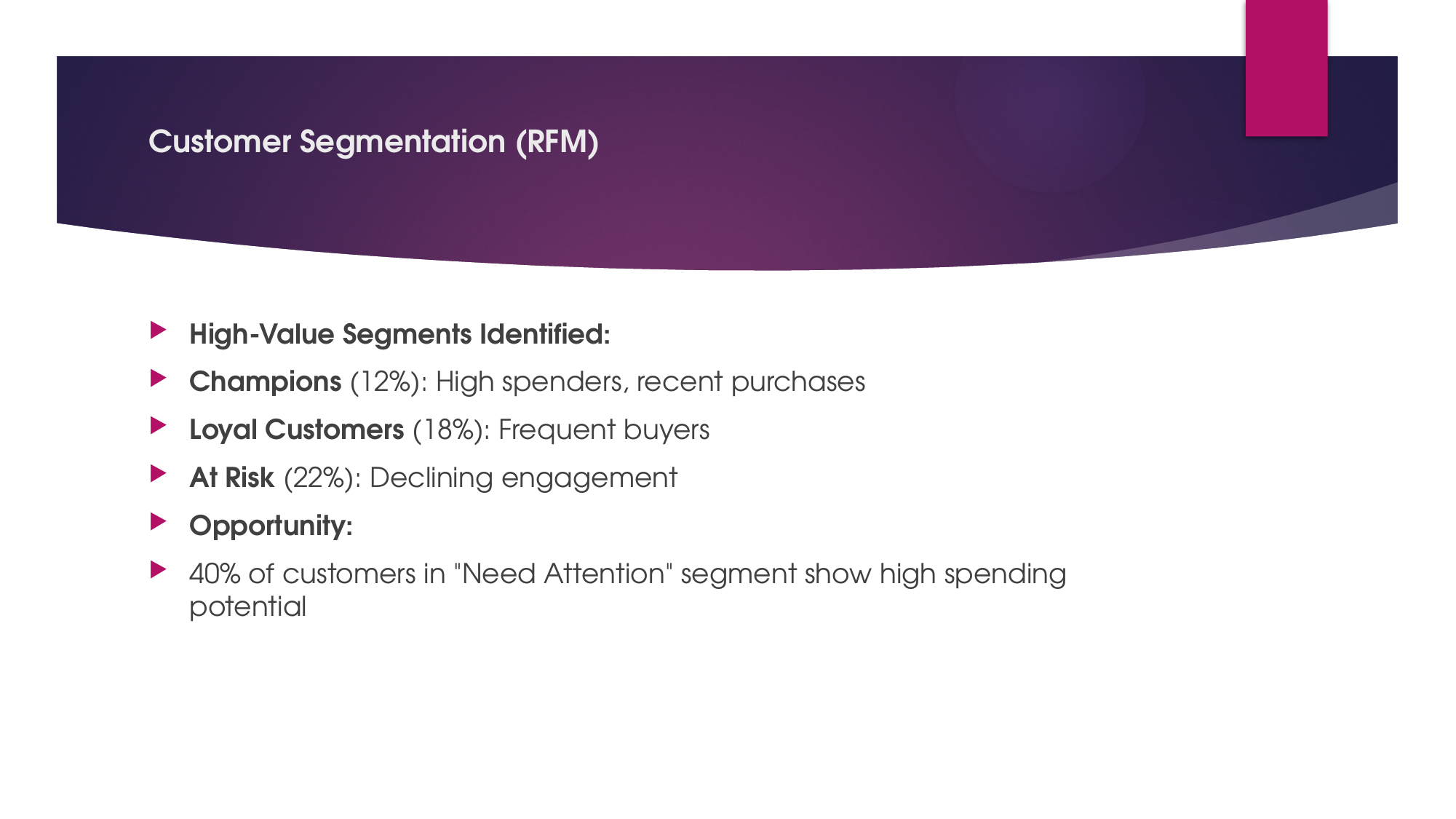

# Customer Segmentation (RFM)
High-Value Segments Identified:
Champions (12%): High spenders, recent purchases
Loyal Customers (18%): Frequent buyers
At Risk (22%): Declining engagement
Opportunity:
40% of customers in "Need Attention" segment show high spending potential